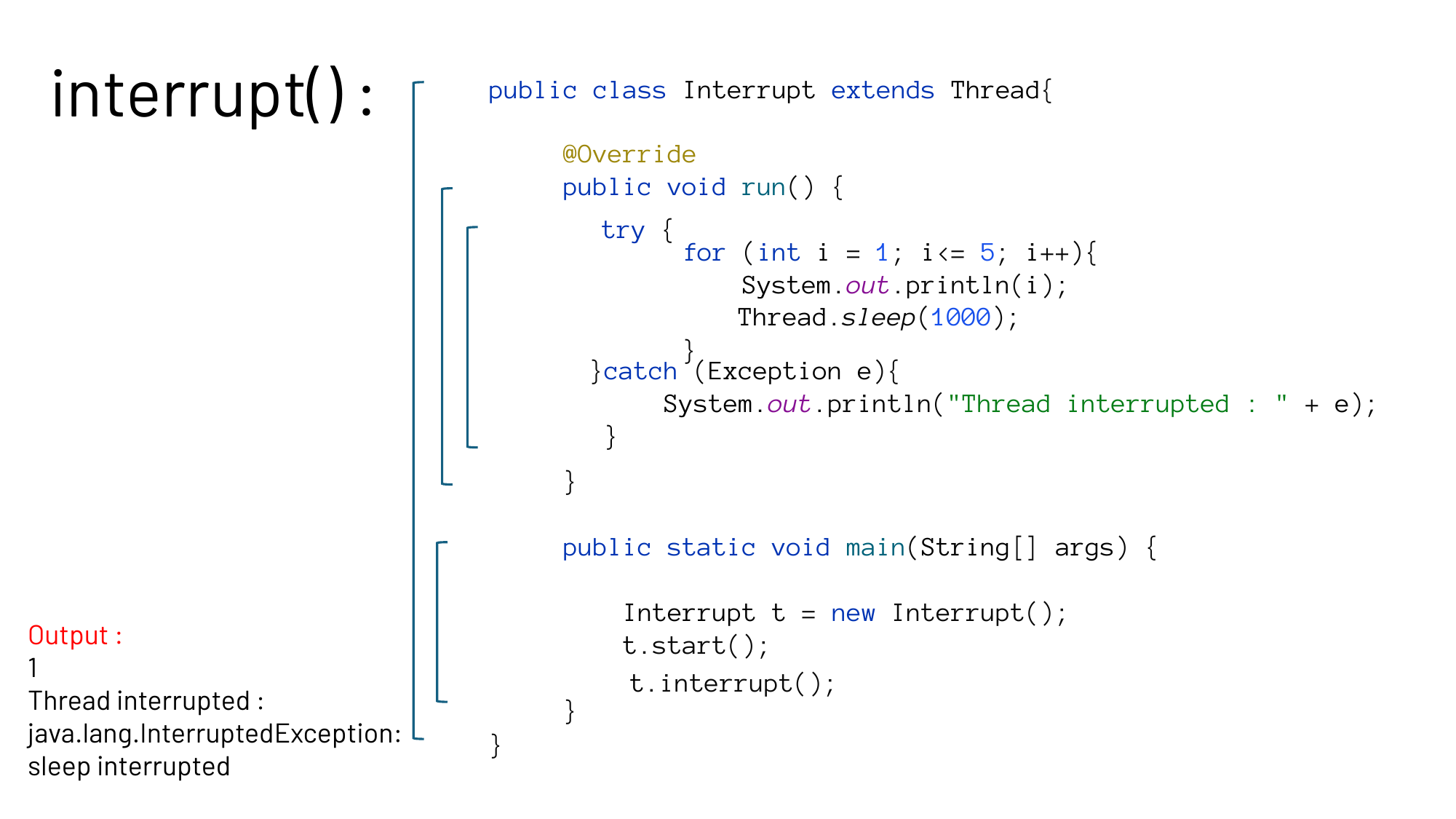

@Override
    public void run() {
            for (int i = 1; i<= 5; i++){
                System.out.println(i);
            }
    }
    public static void main(String[] args) {
        Interrupt t = new Interrupt();
        t.start();
       
    }

public class Interrupt extends Thread{
        
}

interrupt() :

try {

Thread.sleep(1000);
}catch (Exception e){
     System.out.println("Thread interrupted : " + e);
 }

Output :
1
Thread interrupted : java.lang.InterruptedException: sleep interrupted
t.interrupt();